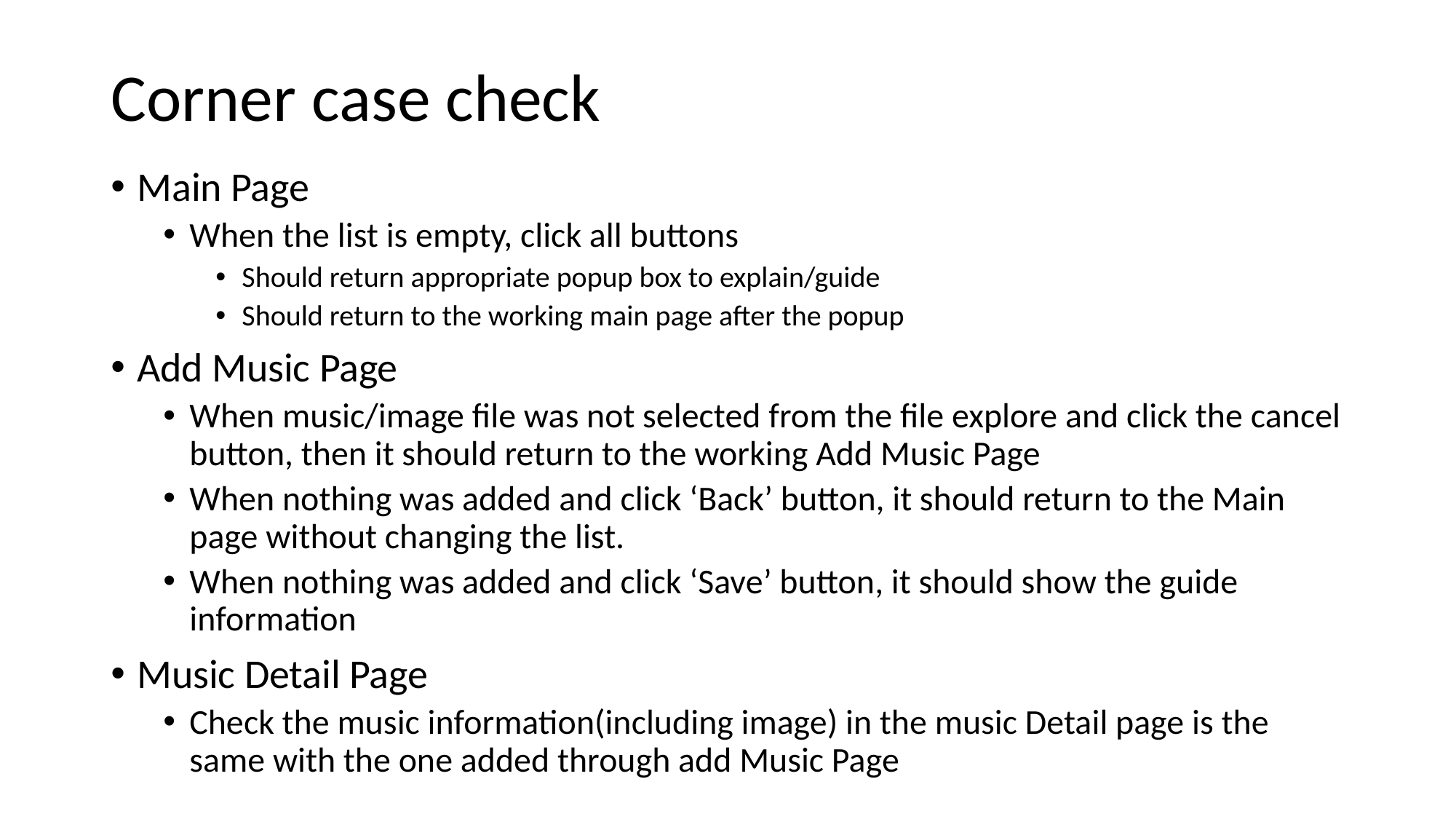

# Corner case check
Main Page
When the list is empty, click all buttons
Should return appropriate popup box to explain/guide
Should return to the working main page after the popup
Add Music Page
When music/image file was not selected from the file explore and click the cancel button, then it should return to the working Add Music Page
When nothing was added and click ‘Back’ button, it should return to the Main page without changing the list.
When nothing was added and click ‘Save’ button, it should show the guide information
Music Detail Page
Check the music information(including image) in the music Detail page is the same with the one added through add Music Page